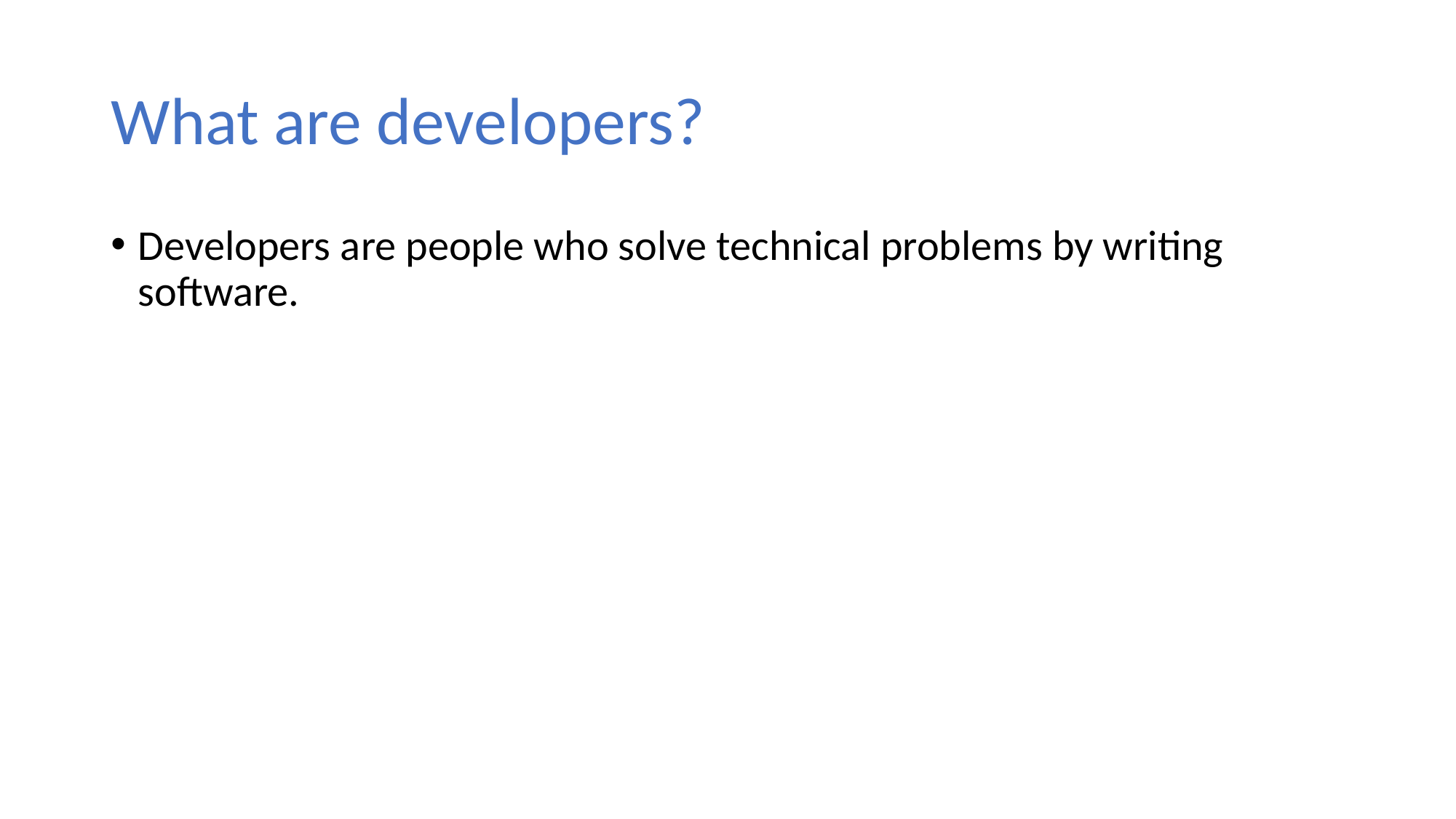

# What are developers?
Developers are people who solve technical problems by writing software.